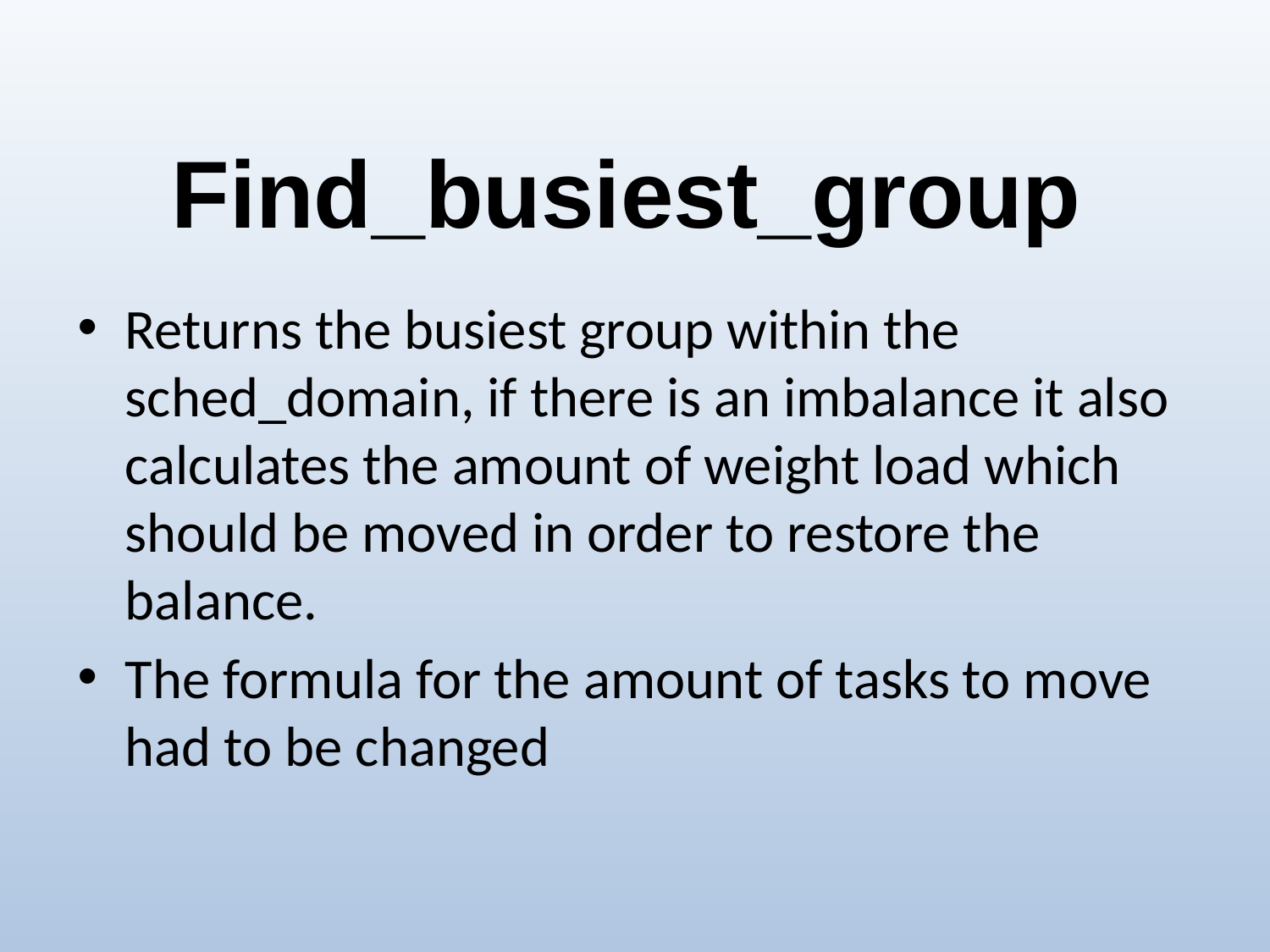

# Find_busiest_group
Returns the busiest group within the sched_domain, if there is an imbalance it also calculates the amount of weight load which should be moved in order to restore the balance.
The formula for the amount of tasks to move had to be changed